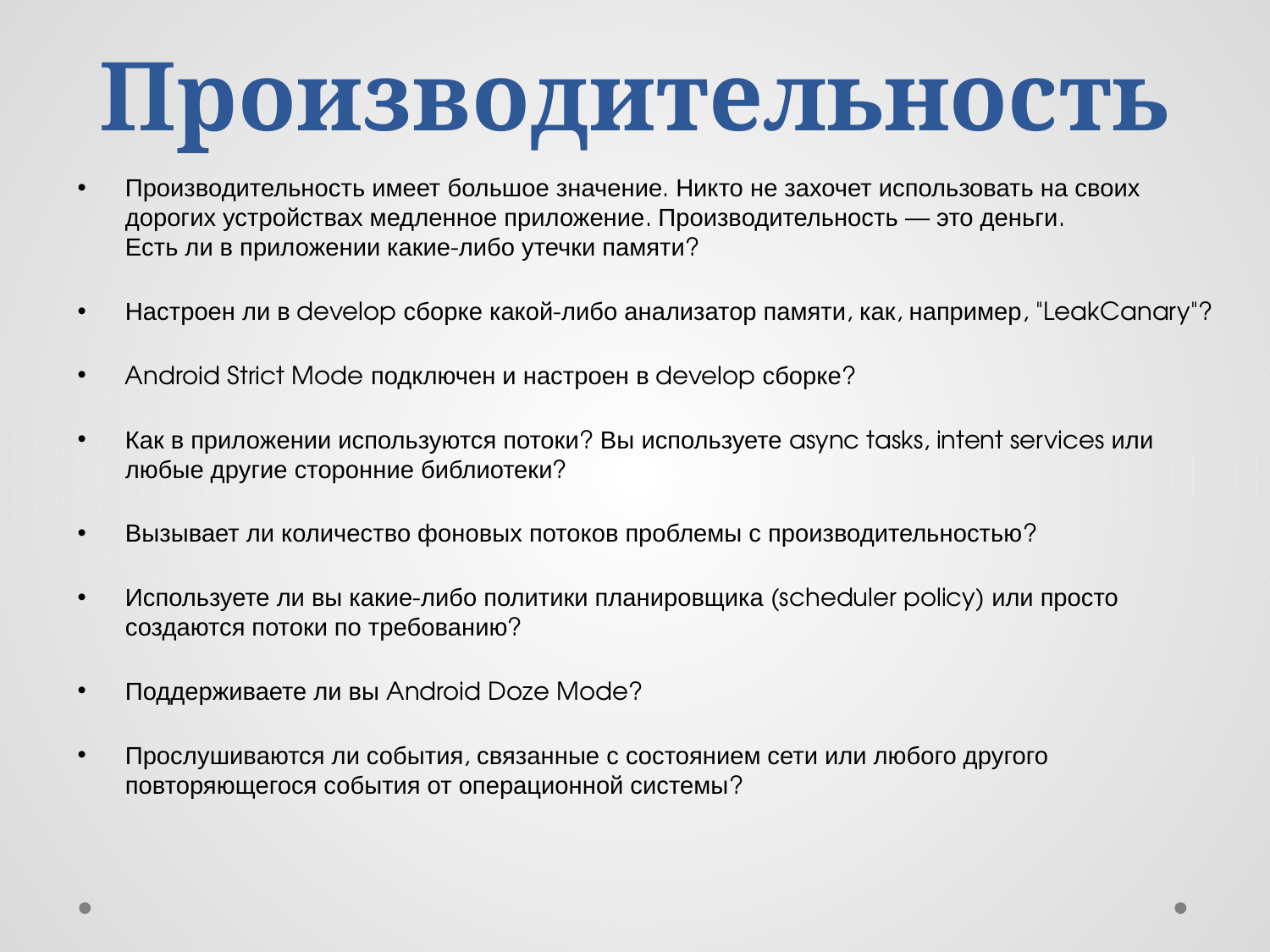

# Производительность
Производительность имеет большое значение. Никто не захочет использовать на своих дорогих устройствах медленное приложение. Производительность — это деньги.
Есть ли в приложении какие-либо утечки памяти?
Настроен ли в develop сборке какой-либо анализатор памяти, как, например, "LeakCanary"?
Android Strict Mode подключен и настроен в develop сборке?
Как в приложении используются потоки? Вы используете async tasks, intent services или любые другие сторонние библиотеки?
Вызывает ли количество фоновых потоков проблемы с производительностью?
Используете ли вы какие-либо политики планировщика (scheduler policy) или просто создаются потоки по требованию?
Поддерживаете ли вы Android Doze Mode?
Прослушиваются ли события, связанные с состоянием сети или любого другого повторяющегося события от операционной системы?